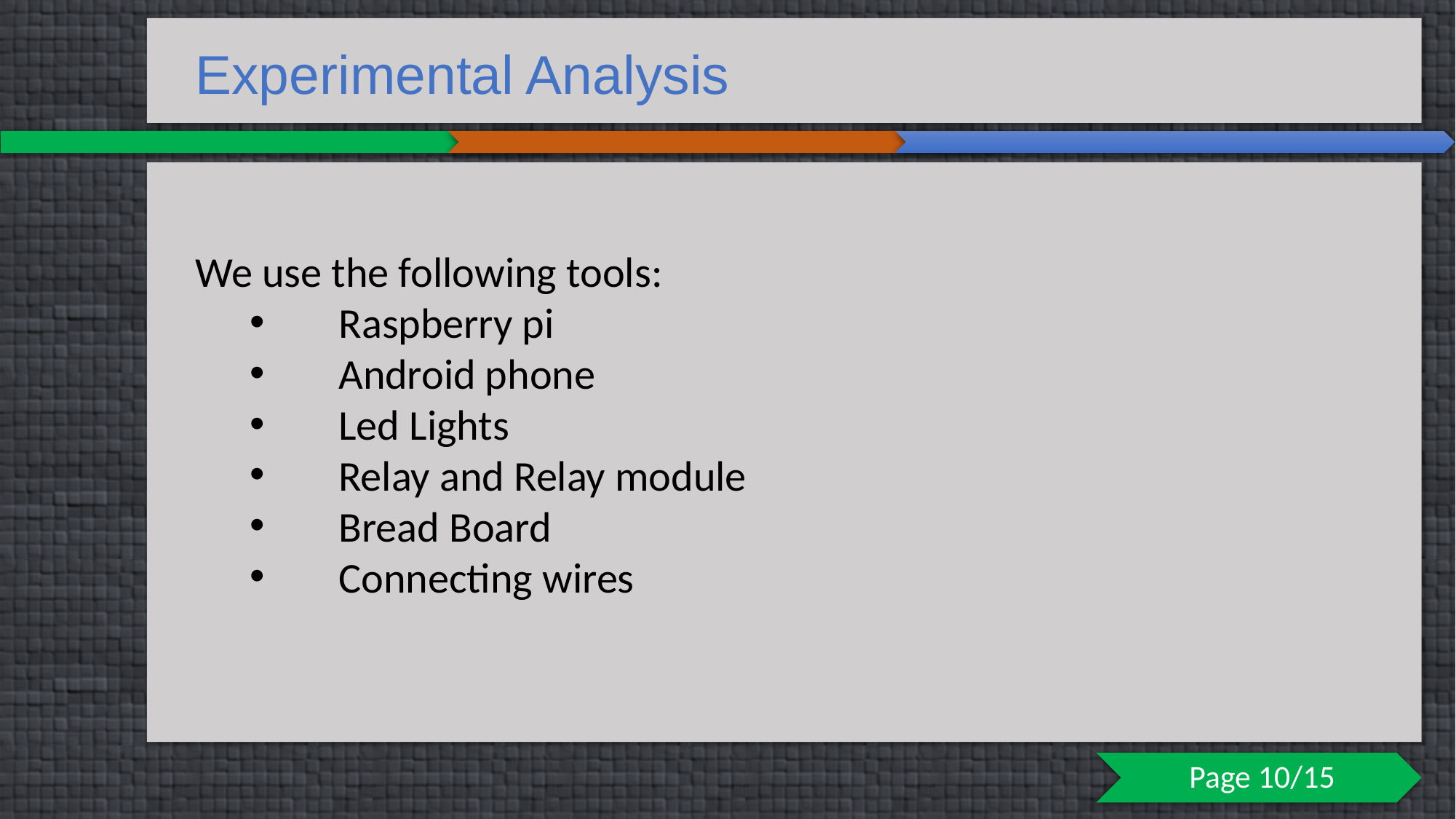

Experimental Analysis

We use the following tools:
Raspberry pi
Android phone
Led Lights
Relay and Relay module
Bread Board
Connecting wires

Page 10/15